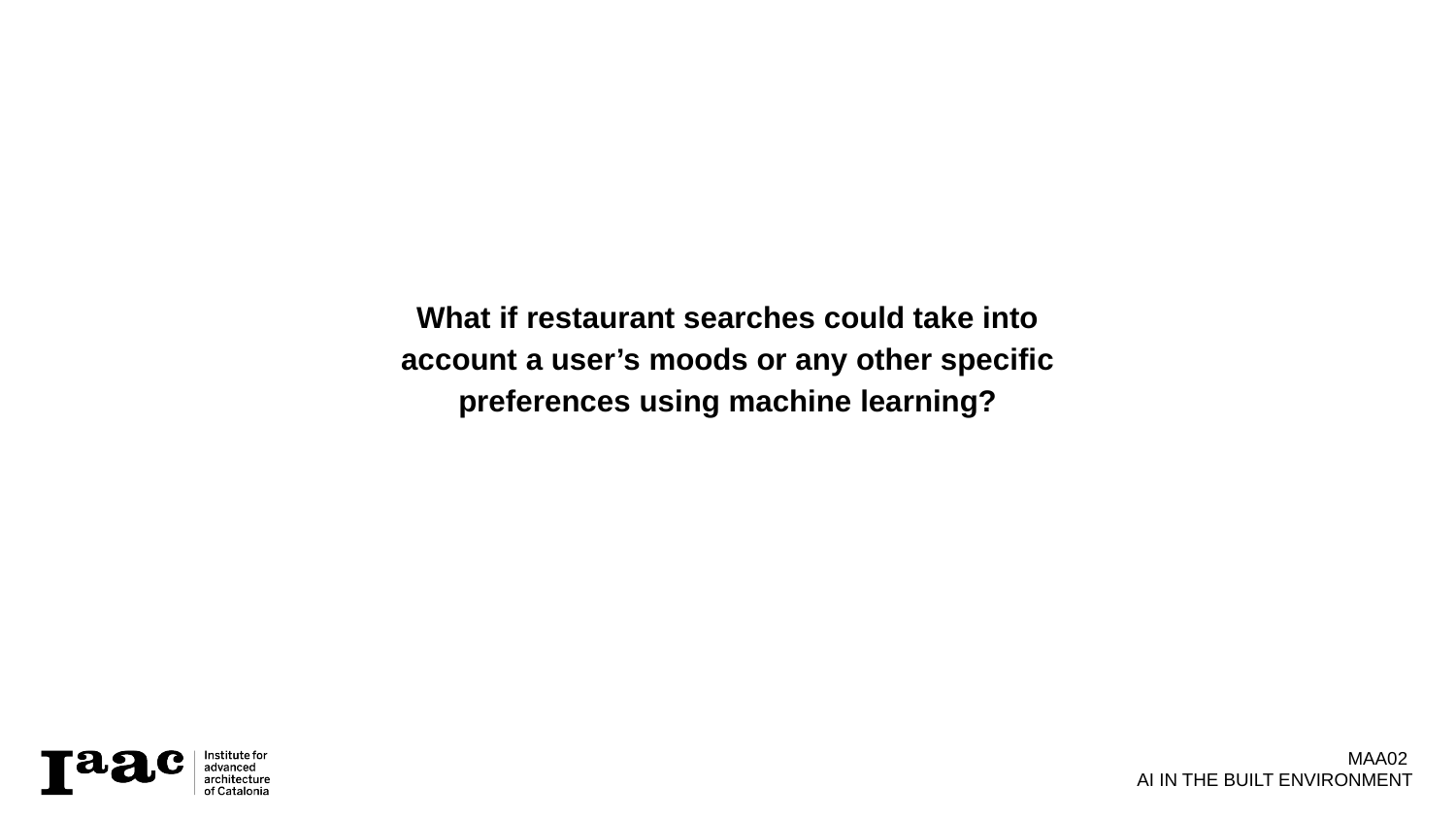

What if restaurant searches could take into account a user’s moods or any other specific preferences using machine learning?